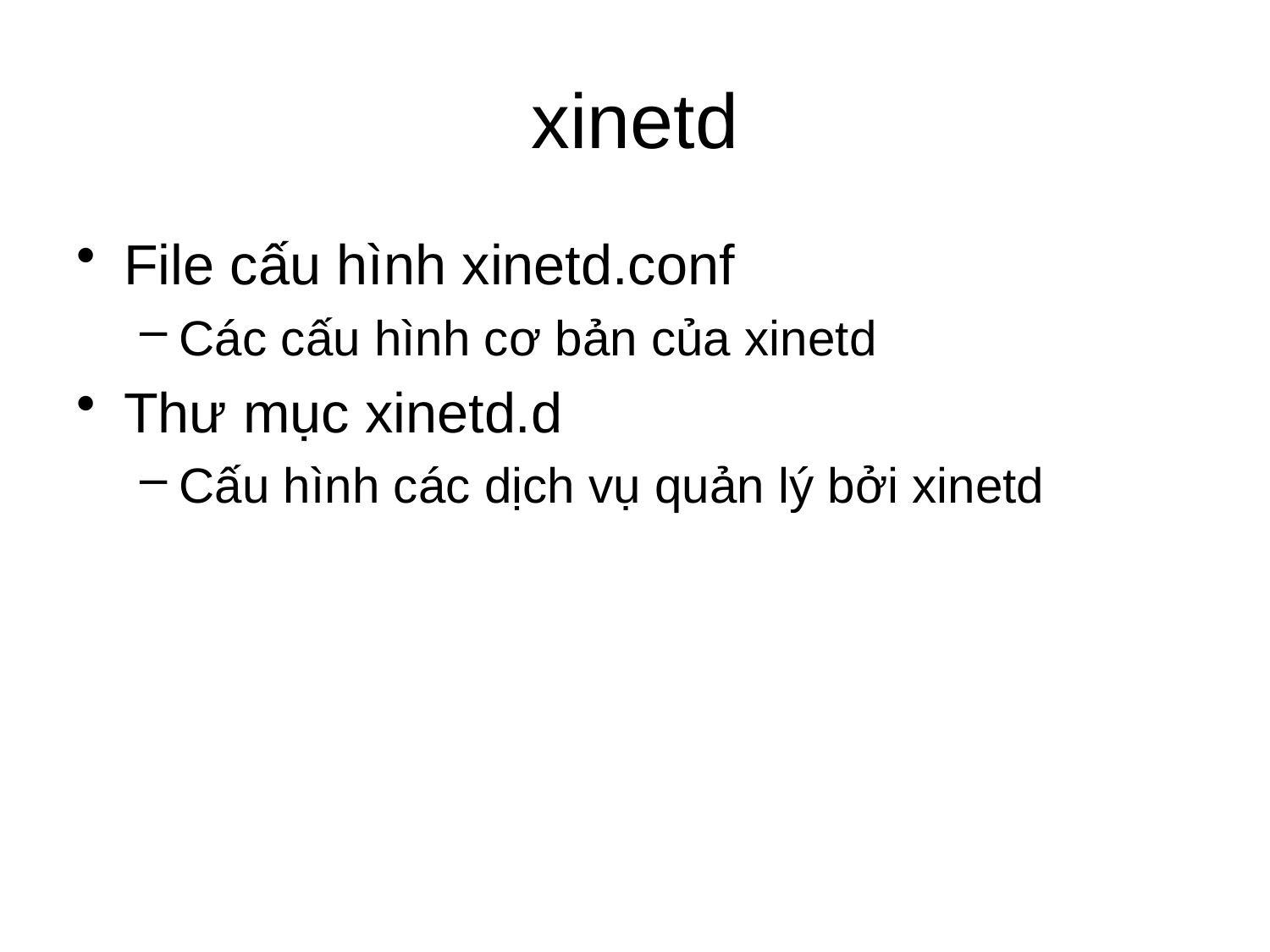

# xinetd
File cấu hình xinetd.conf
Các cấu hình cơ bản của xinetd
Thư mục xinetd.d
Cấu hình các dịch vụ quản lý bởi xinetd